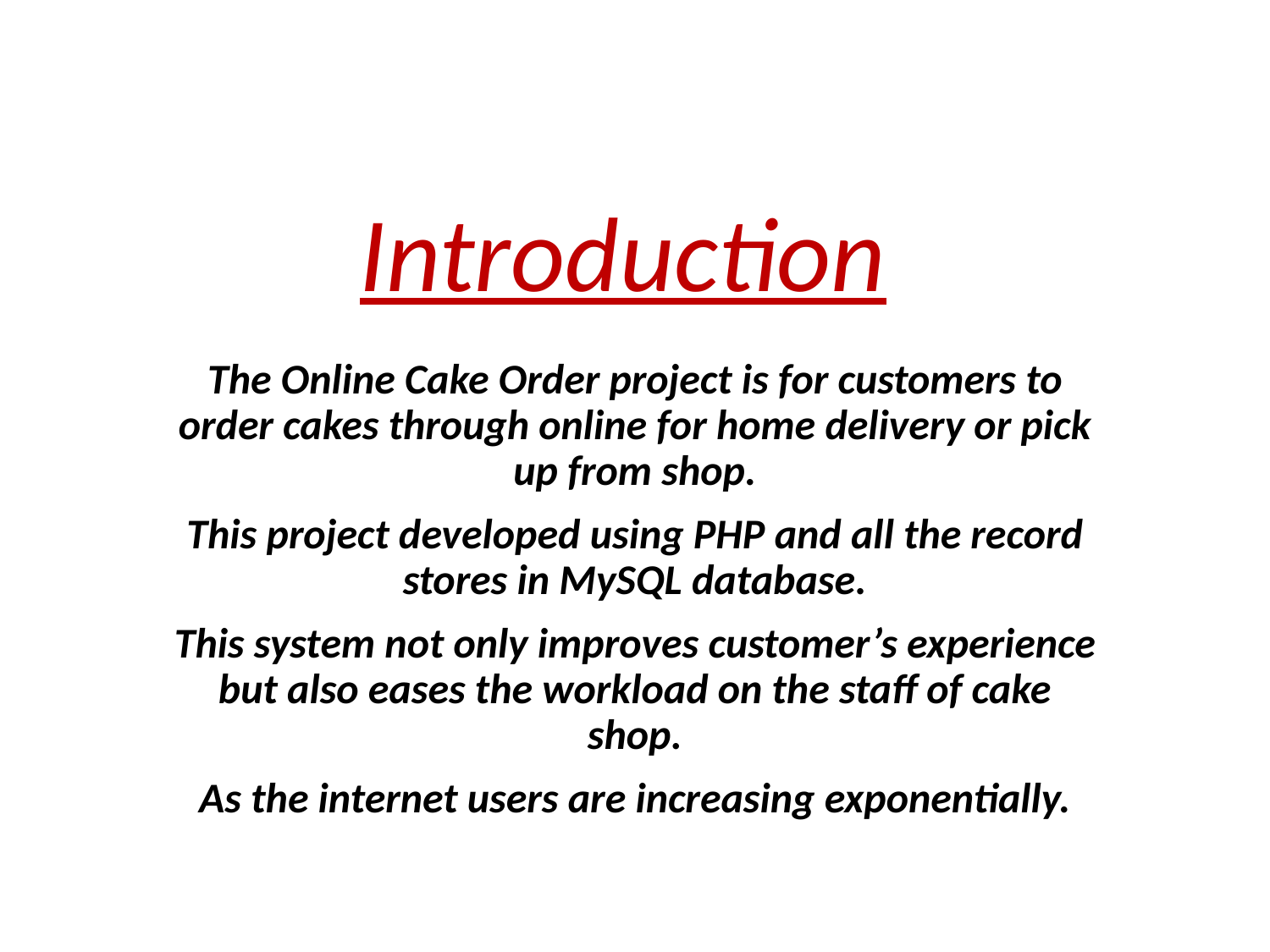

# Introduction
The Online Cake Order project is for customers to order cakes through online for home delivery or pick up from shop.
This project developed using PHP and all the record stores in MySQL database.
This system not only improves customer’s experience but also eases the workload on the staff of cake shop.
As the internet users are increasing exponentially.